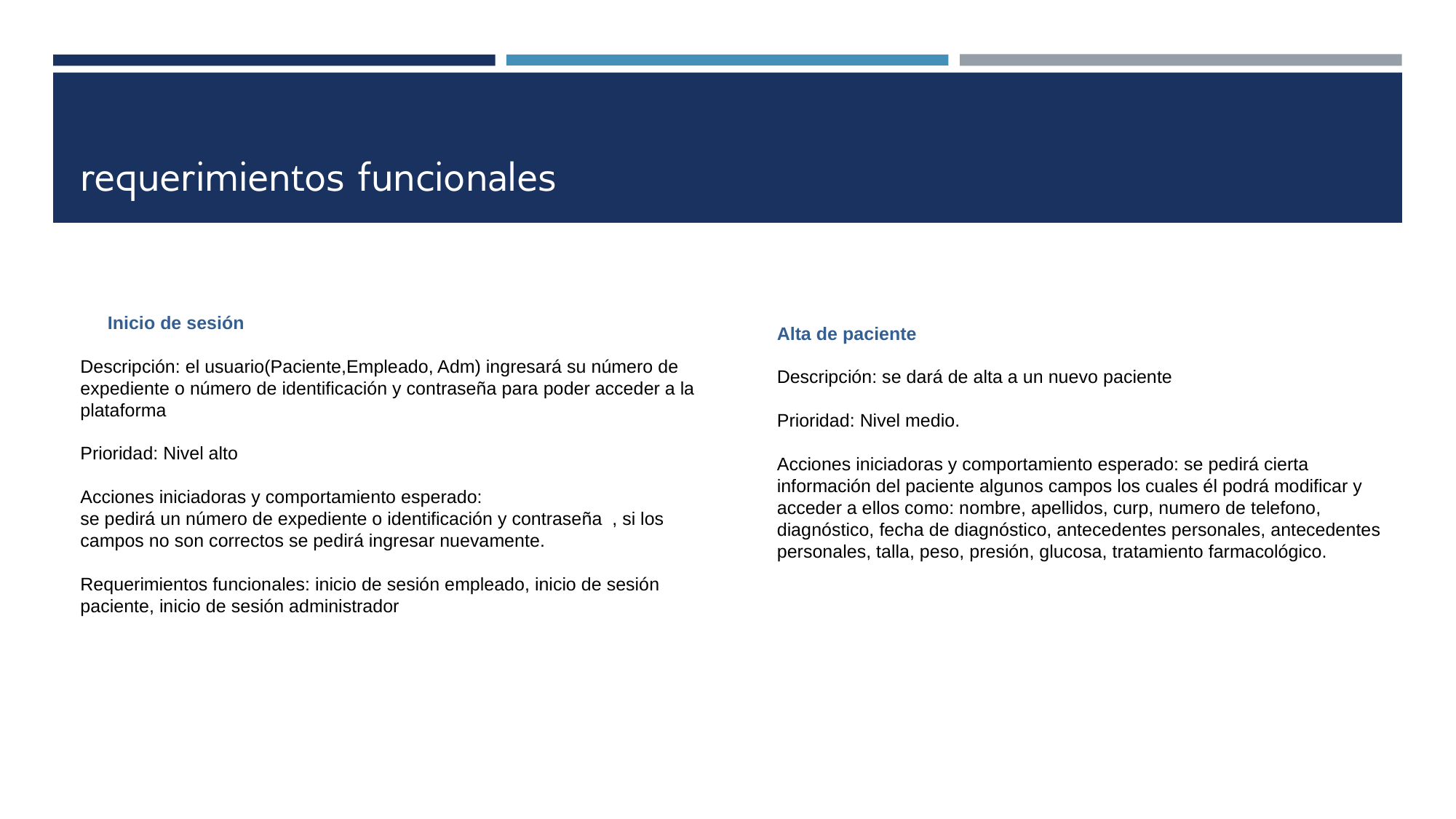

# requerimientos funcionales
Alta de paciente
Descripción: se dará de alta a un nuevo paciente

Prioridad: Nivel medio.

Acciones iniciadoras y comportamiento esperado: se pedirá cierta información del paciente algunos campos los cuales él podrá modificar y acceder a ellos como: nombre, apellidos, curp, numero de telefono, diagnóstico, fecha de diagnóstico, antecedentes personales, antecedentes personales, talla, peso, presión, glucosa, tratamiento farmacológico.

Inicio de sesión
Descripción: el usuario(Paciente,Empleado, Adm) ingresará su número de expediente o número de identificación y contraseña para poder acceder a la plataforma

Prioridad: Nivel alto

Acciones iniciadoras y comportamiento esperado:
se pedirá un número de expediente o identificación y contraseña  , si los campos no son correctos se pedirá ingresar nuevamente.

Requerimientos funcionales: inicio de sesión empleado, inicio de sesión paciente, inicio de sesión administrador